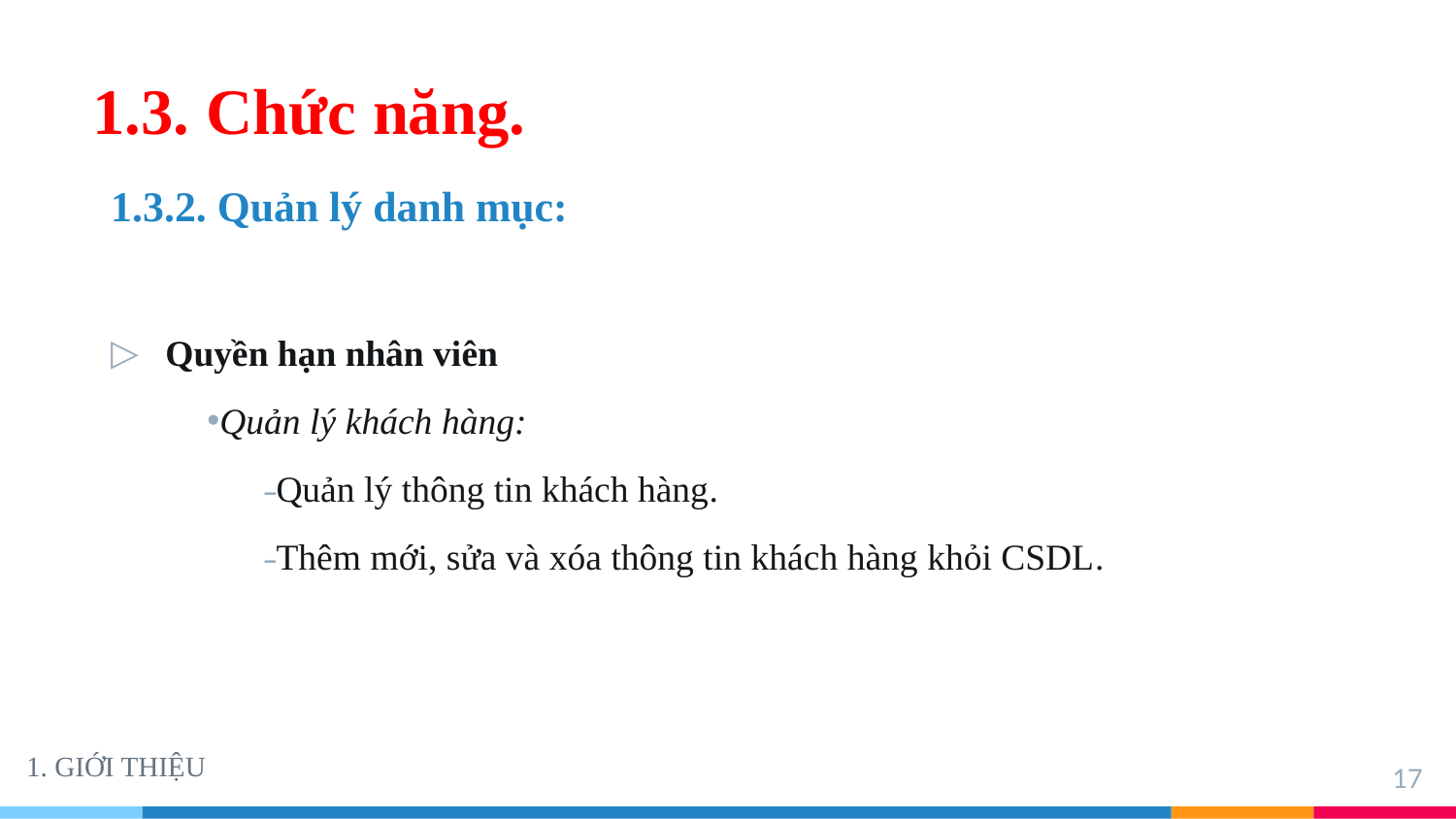

# 1.3. Chức năng.
1.3.2. Quản lý danh mục:

Quyền hạn nhân viên
Quản lý khách hàng:
Quản lý thông tin khách hàng.
Thêm mới, sửa và xóa thông tin khách hàng khỏi CSDL.
1. GIỚI THIỆU
17